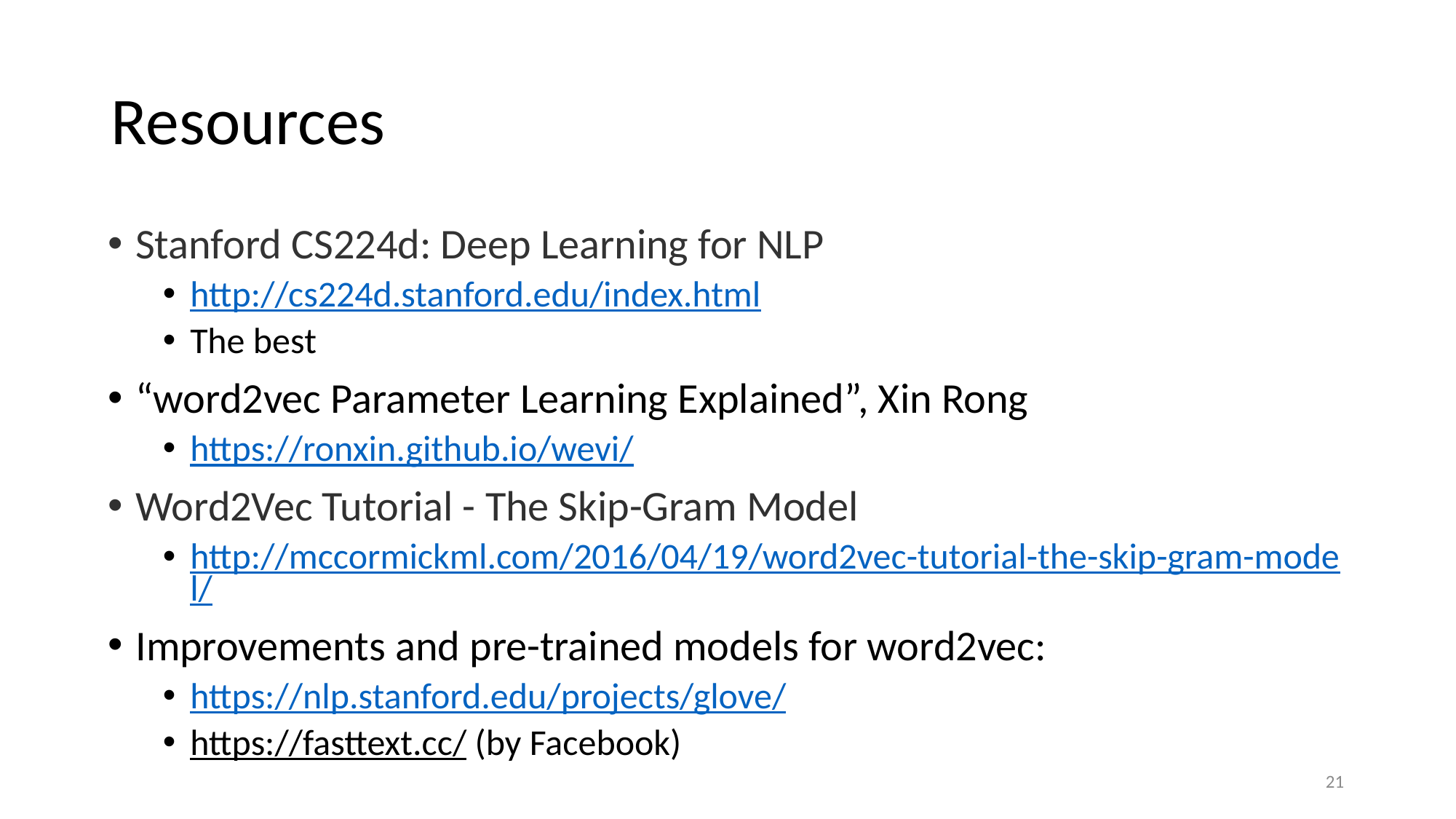

# Resources
Stanford CS224d: Deep Learning for NLP
http://cs224d.stanford.edu/index.html
The best
“word2vec Parameter Learning Explained”, Xin Rong
https://ronxin.github.io/wevi/
Word2Vec Tutorial - The Skip-Gram Model
http://mccormickml.com/2016/04/19/word2vec-tutorial-the-skip-gram-model/
Improvements and pre-trained models for word2vec:
https://nlp.stanford.edu/projects/glove/
https://fasttext.cc/ (by Facebook)

21